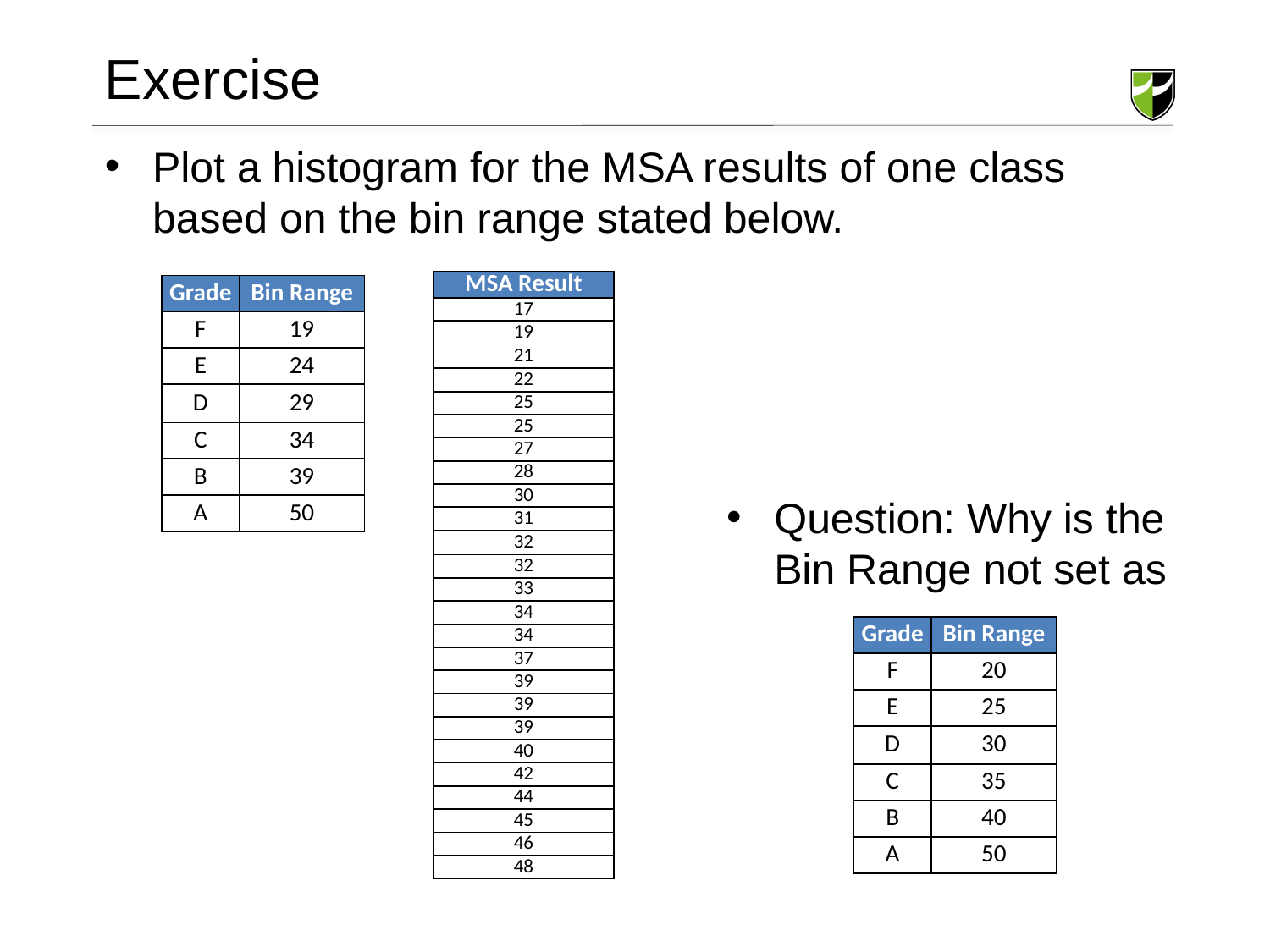

# Exercise
Plot a histogram for the MSA results of one class based on the bin range stated below.
| MSA Result |
| --- |
| 17 |
| 19 |
| 21 |
| 22 |
| 25 |
| 25 |
| 27 |
| 28 |
| 30 |
| 31 |
| 32 |
| 32 |
| 33 |
| 34 |
| 34 |
| 37 |
| 39 |
| 39 |
| 39 |
| 40 |
| 42 |
| 44 |
| 45 |
| 46 |
| 48 |
| Grade | Bin Range |
| --- | --- |
| F | 19 |
| E | 24 |
| D | 29 |
| C | 34 |
| B | 39 |
| A | 50 |
Question: Why is the Bin Range not set as
| Grade | Bin Range |
| --- | --- |
| F | 20 |
| E | 25 |
| D | 30 |
| C | 35 |
| B | 40 |
| A | 50 |